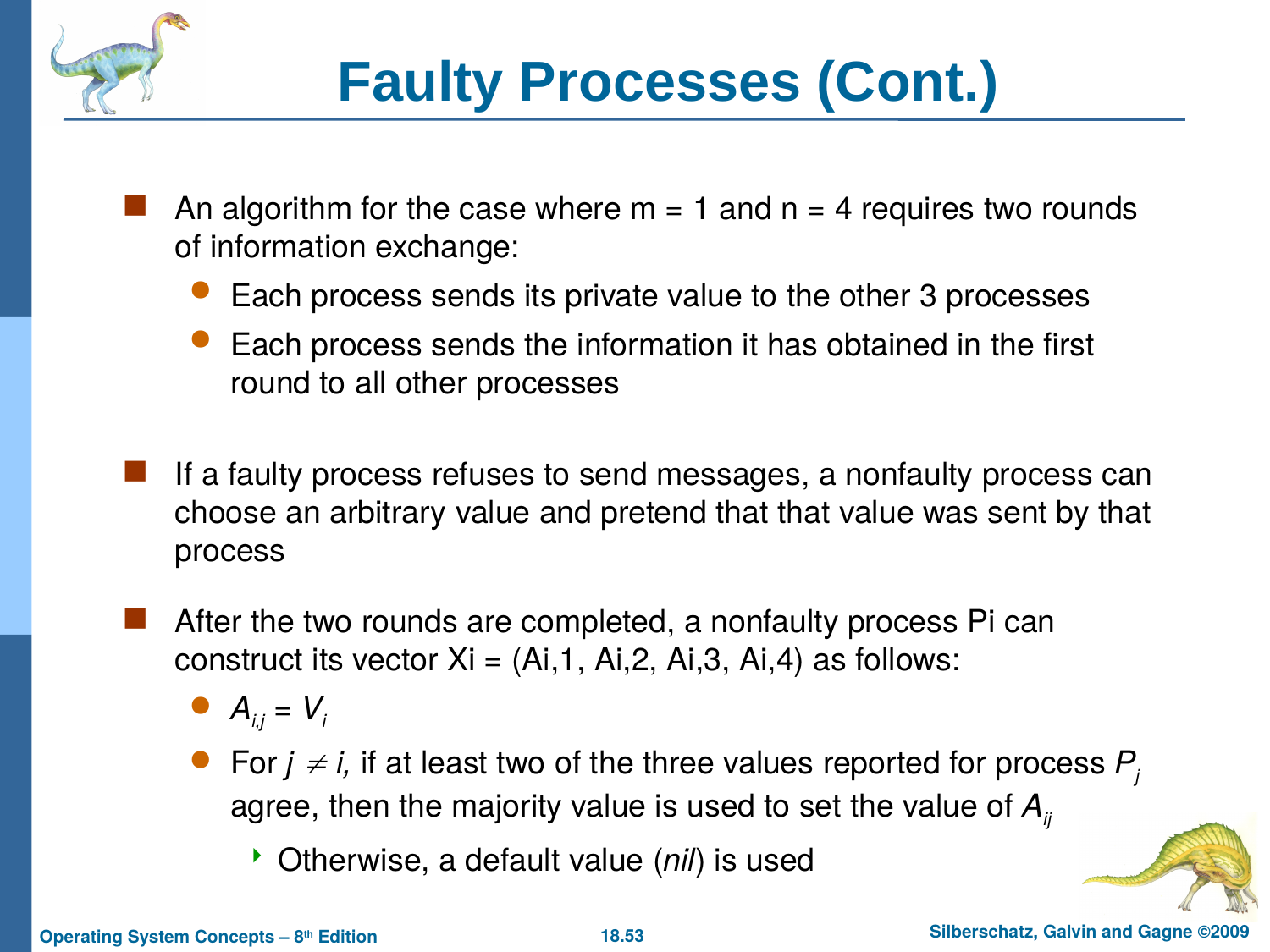

# Faulty Processes (Cont.)
An algorithm for the case where m = 1 and n = 4 requires two rounds of information exchange:
Each process sends its private value to the other 3 processes
Each process sends the information it has obtained in the first round to all other processes

If a faulty process refuses to send messages, a nonfaulty process can choose an arbitrary value and pretend that that value was sent by that process

After the two rounds are completed, a nonfaulty process Pi can construct its vector Xi = (Ai,1, Ai,2, Ai,3, Ai,4) as follows:
Ai,j = Vi
For j ≠ i, if at least two of the three values reported for process Pj agree, then the majority value is used to set the value of Aij
Otherwise, a default value (nil) is used